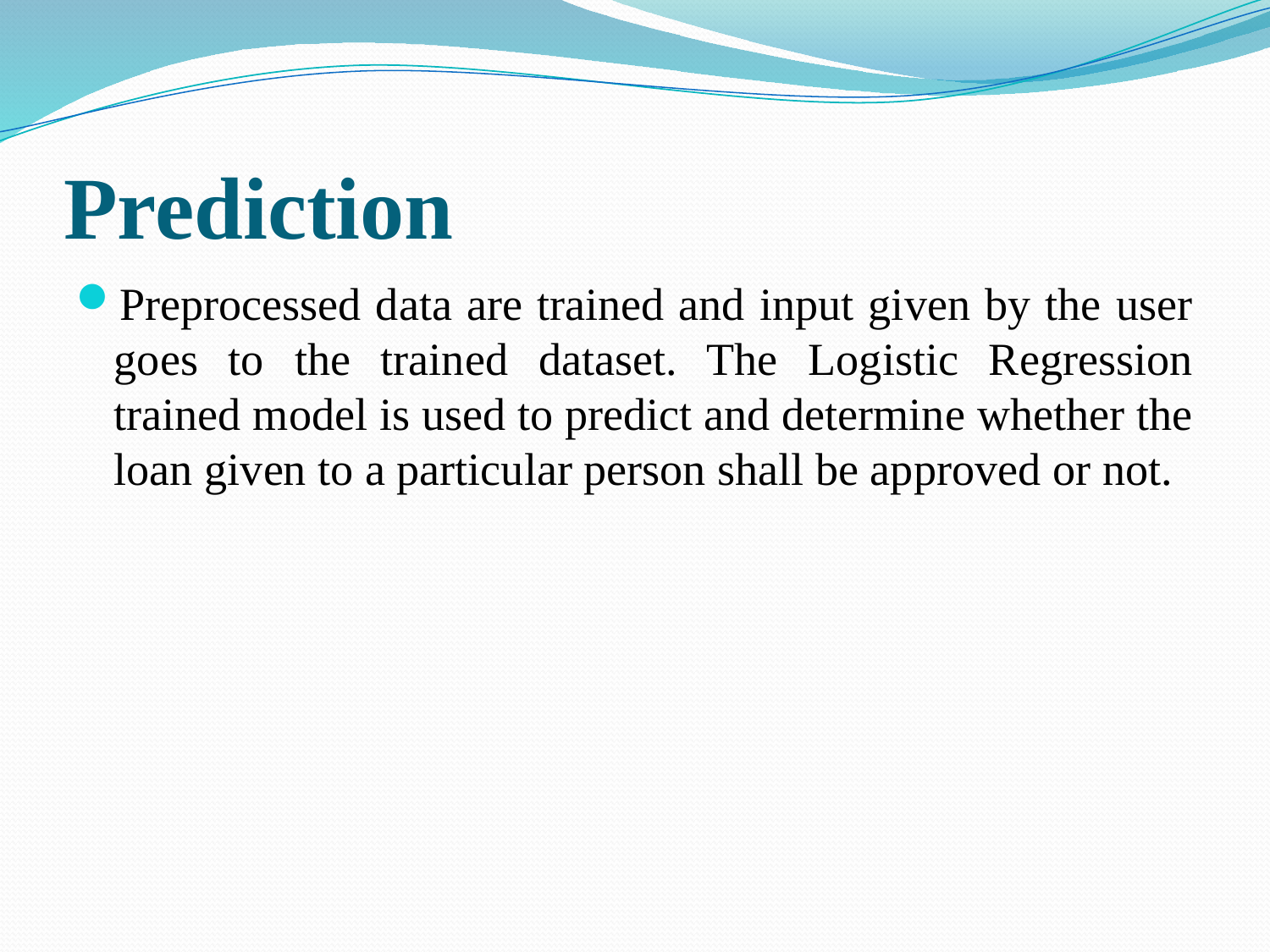

# Prediction
Preprocessed data are trained and input given by the user goes to the trained dataset. The Logistic Regression trained model is used to predict and determine whether the loan given to a particular person shall be approved or not.